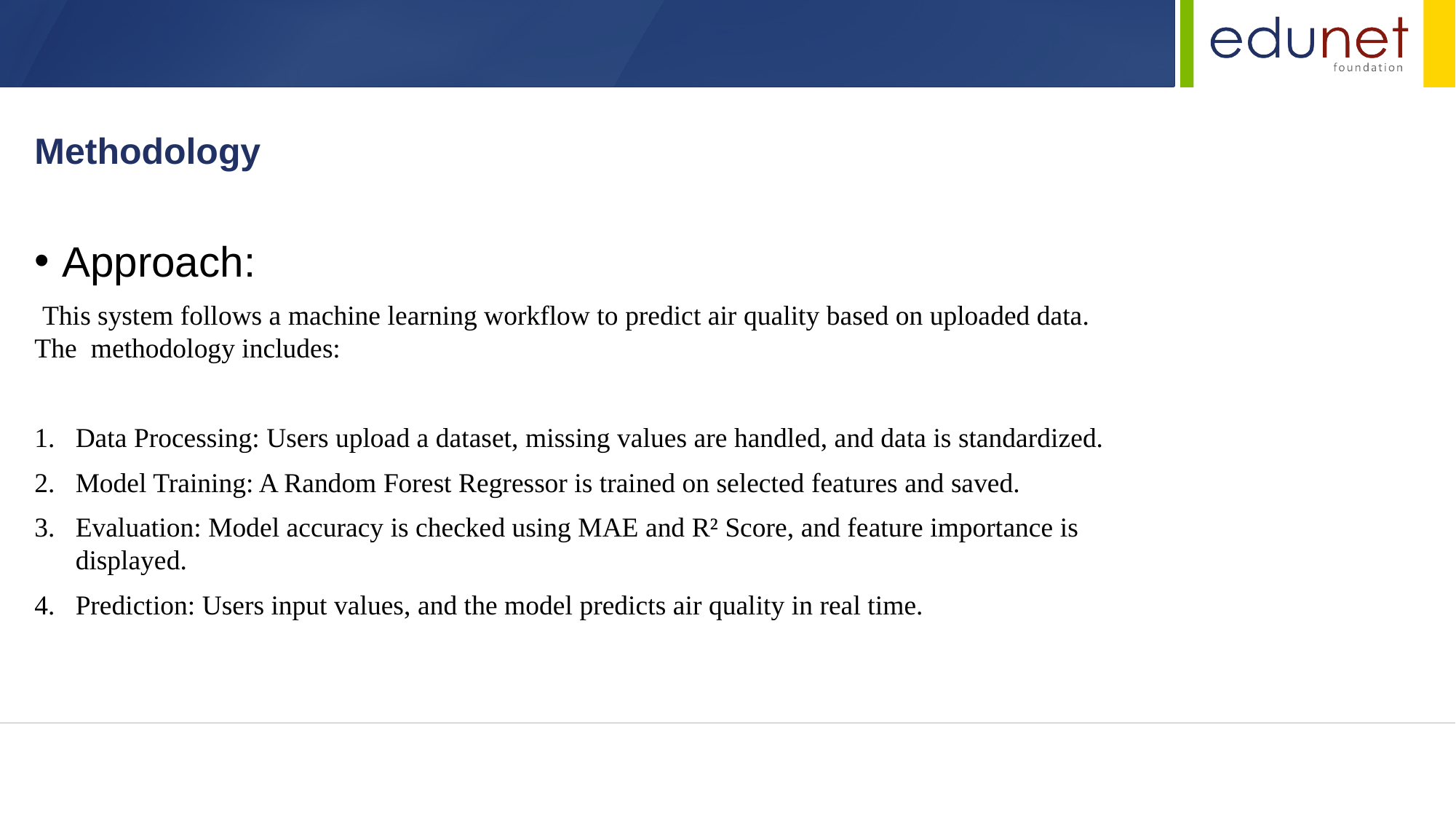

Methodology

Approach:
 This system follows a machine learning workflow to predict air quality based on uploaded data. The  methodology includes:

Data Processing: Users upload a dataset, missing values are handled, and data is standardized.
Model Training: A Random Forest Regressor is trained on selected features and saved.
Evaluation: Model accuracy is checked using MAE and R² Score, and feature importance is displayed.
Prediction: Users input values, and the model predicts air quality in real time.